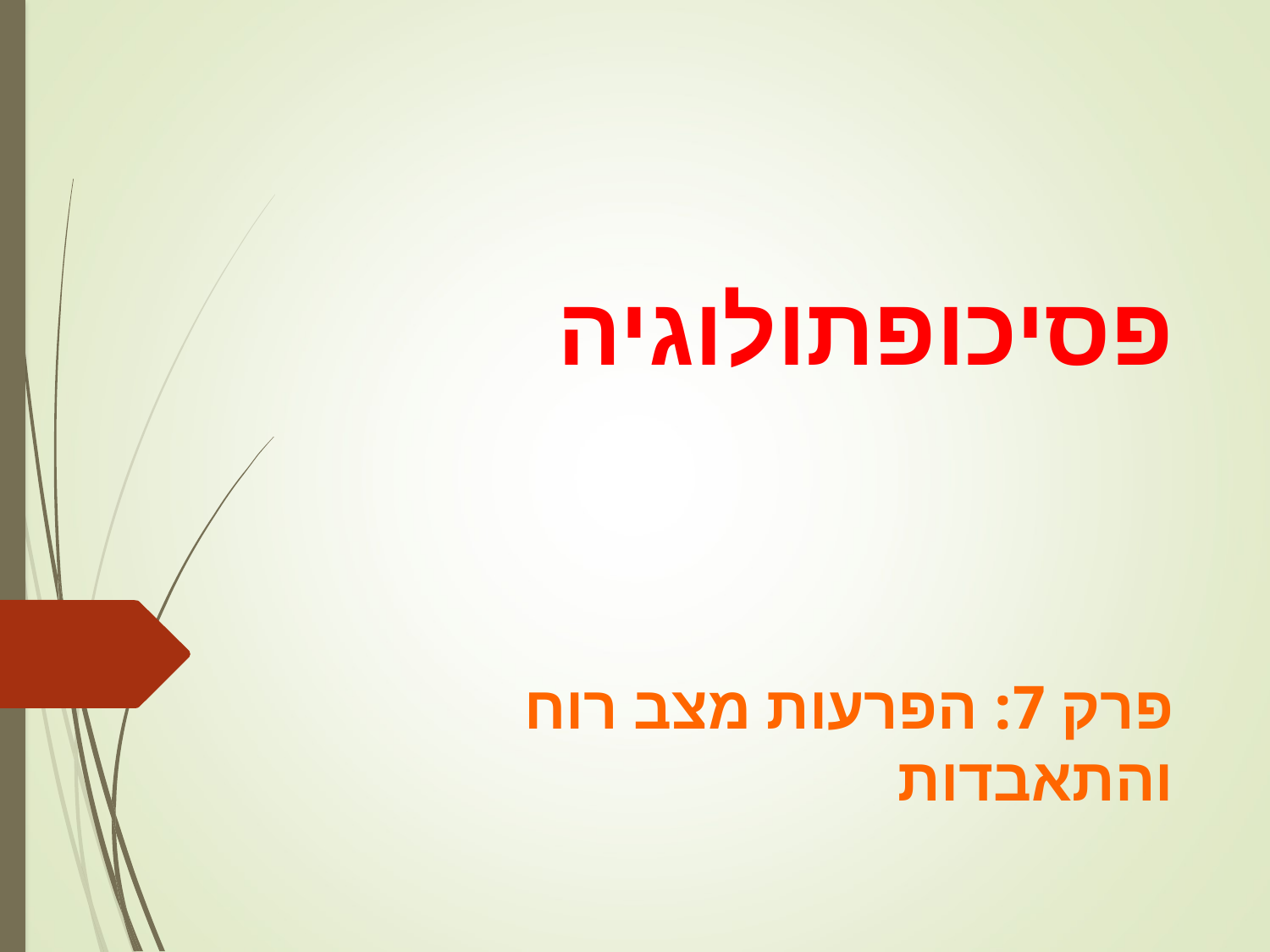

# פסיכופתולוגיה
פרק 7: הפרעות מצב רוח והתאבדות